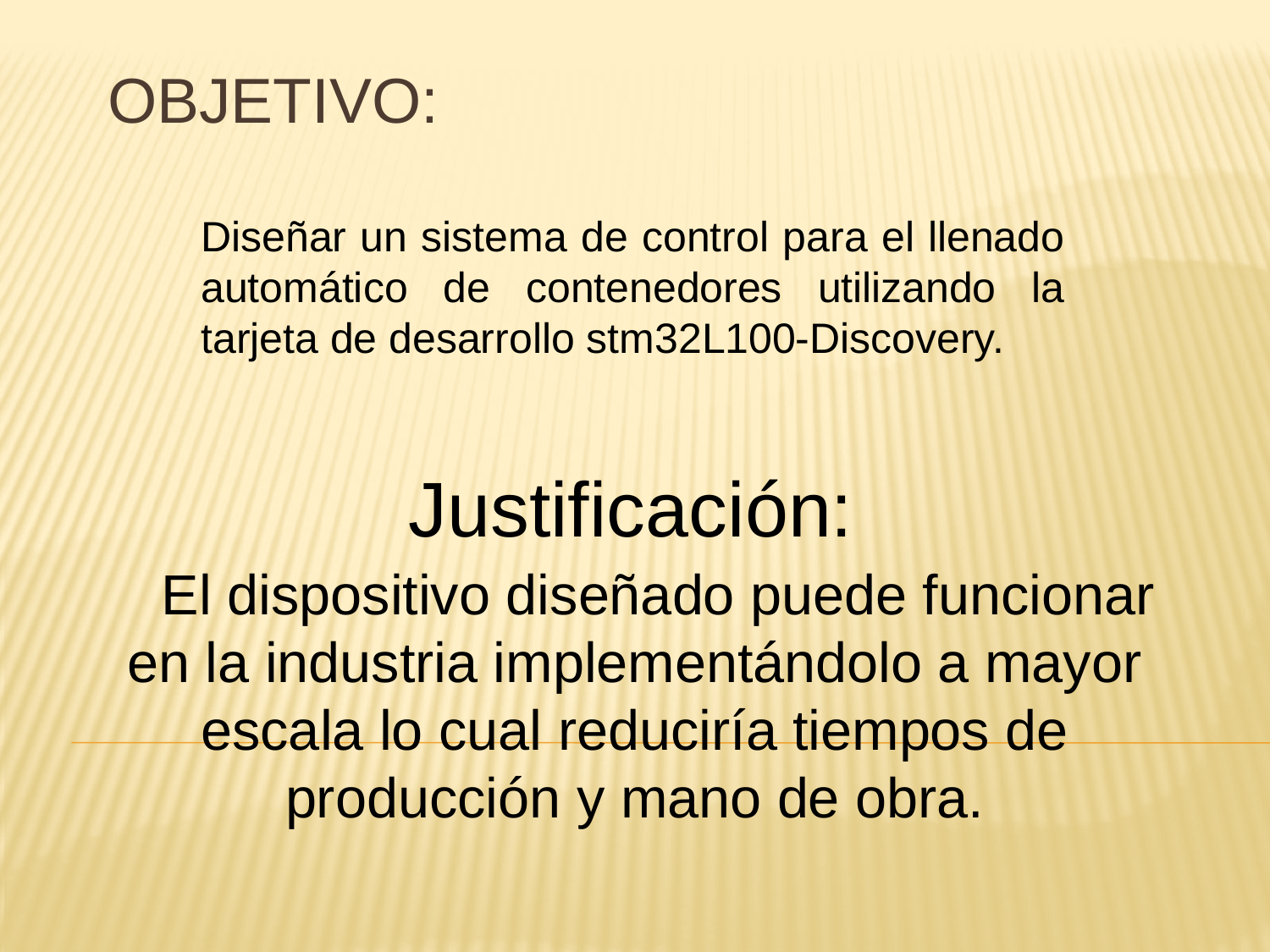

# Objetivo:
Diseñar un sistema de control para el llenado automático de contenedores utilizando la tarjeta de desarrollo stm32L100-Discovery.

Justificación:
   El dispositivo diseñado puede funcionar en la industria implementándolo a mayor escala lo cual reduciría tiempos de producción y mano de obra.